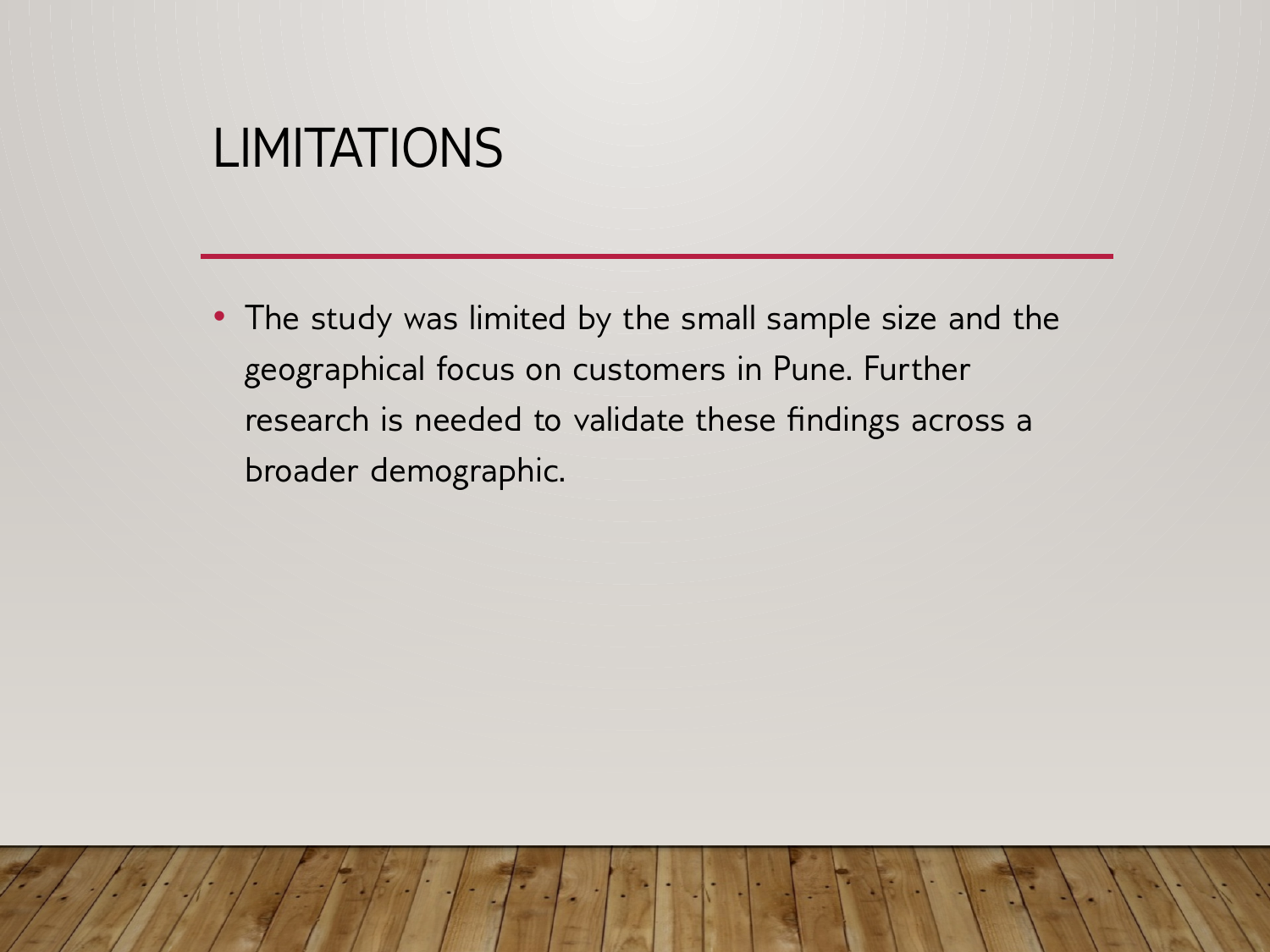

# Limitations
The study was limited by the small sample size and the geographical focus on customers in Pune. Further research is needed to validate these findings across a broader demographic.